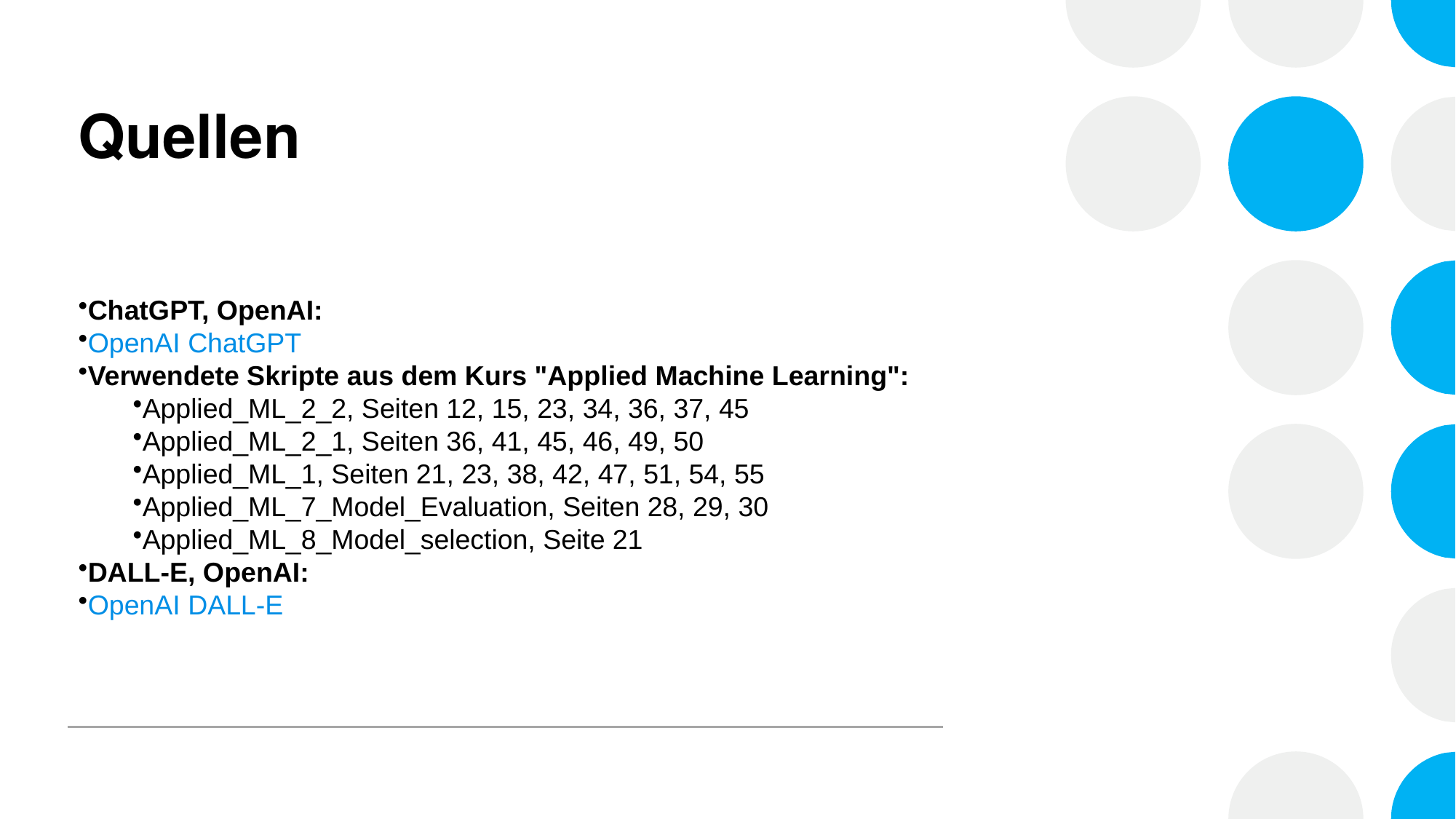

# Quellen
ChatGPT, OpenAI:
OpenAI ChatGPT
Verwendete Skripte aus dem Kurs "Applied Machine Learning":
Applied_ML_2_2, Seiten 12, 15, 23, 34, 36, 37, 45
Applied_ML_2_1, Seiten 36, 41, 45, 46, 49, 50
Applied_ML_1, Seiten 21, 23, 38, 42, 47, 51, 54, 55
Applied_ML_7_Model_Evaluation, Seiten 28, 29, 30
Applied_ML_8_Model_selection, Seite 21
DALL-E, OpenAI:
OpenAI DALL-E